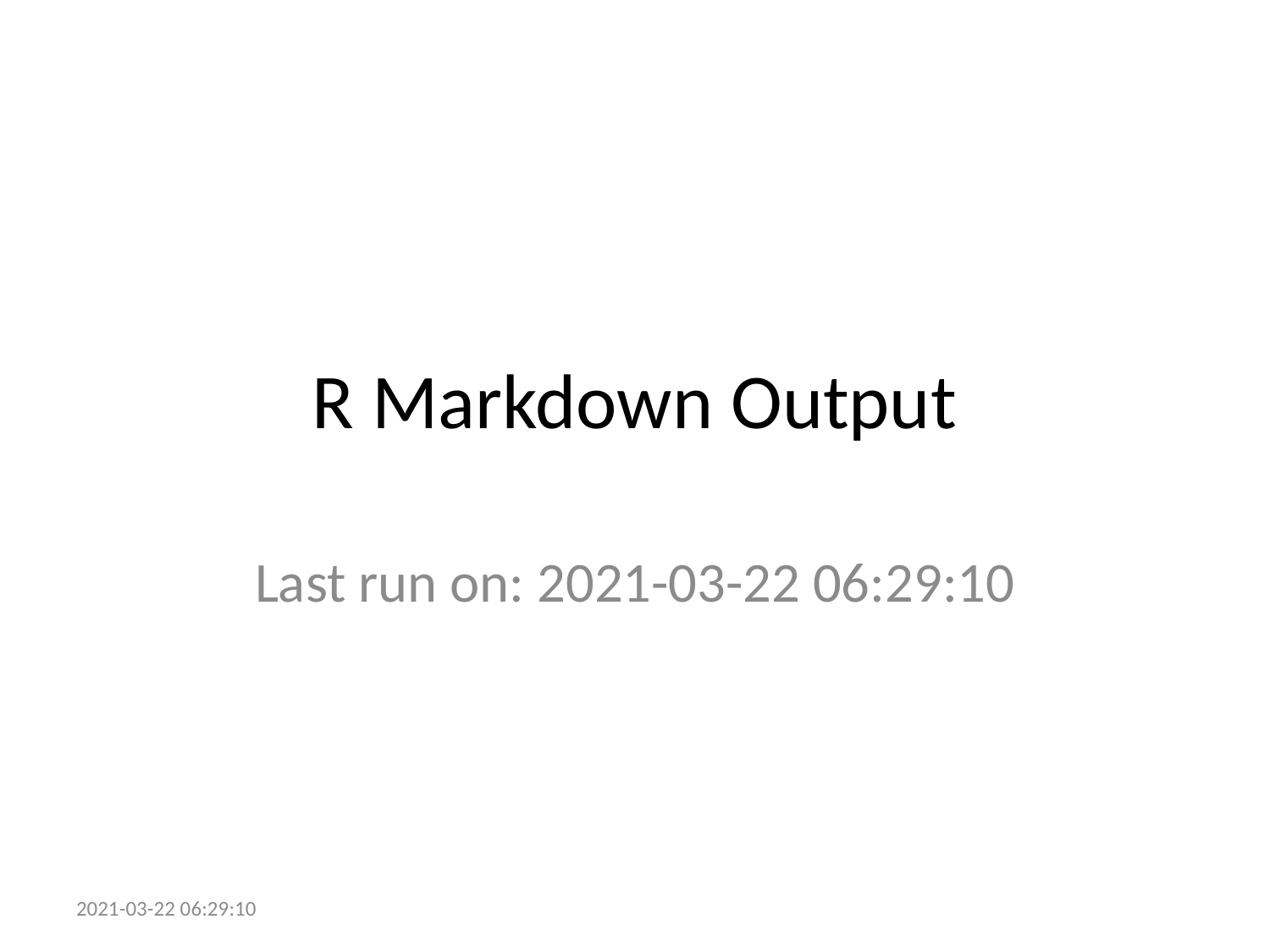

# R Markdown Output
Last run on: 2021-03-22 06:29:10
2021-03-22 06:29:10